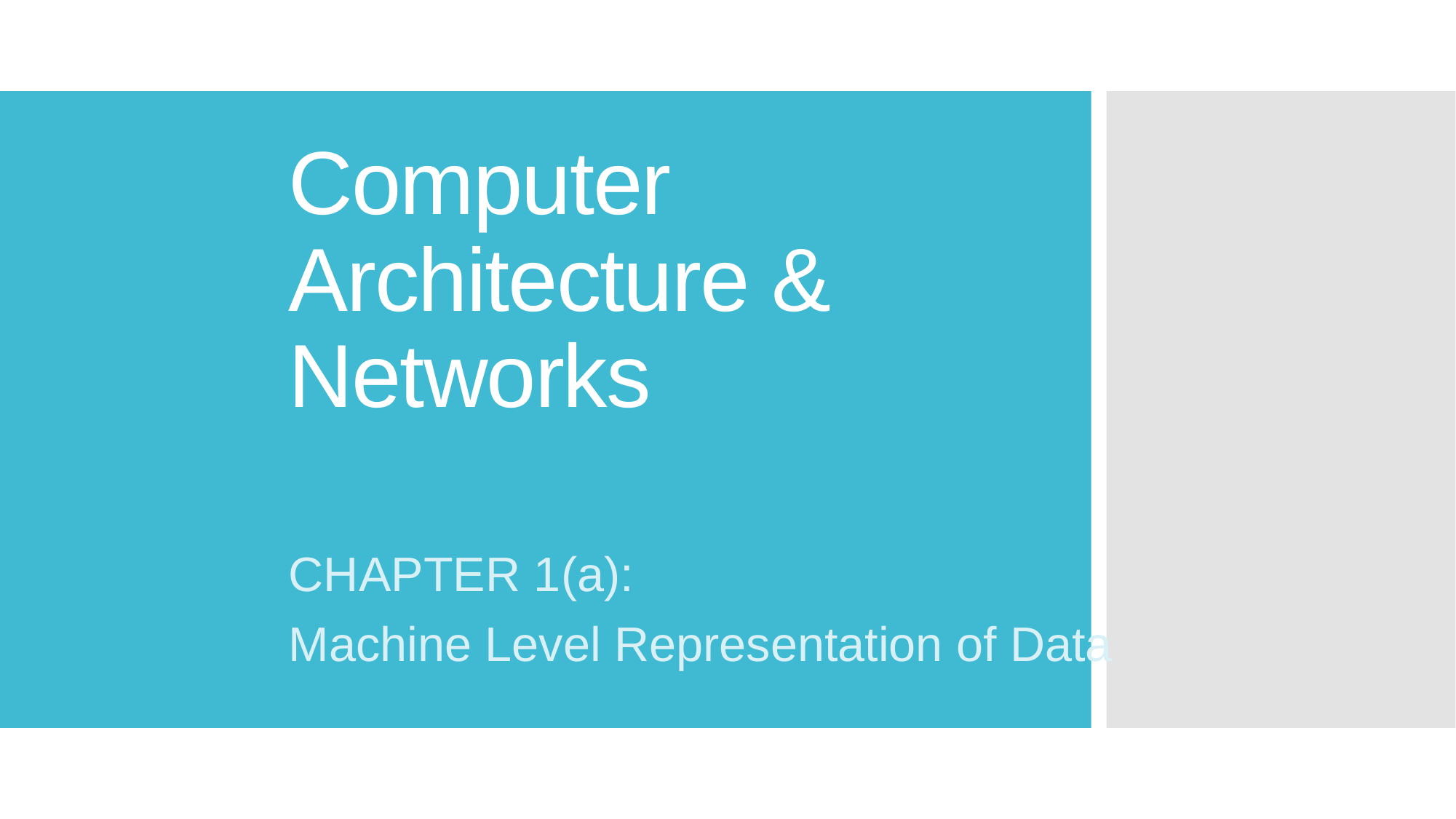

# Computer Architecture & Networks
CHAPTER 1(a):
Machine Level Representation of Data